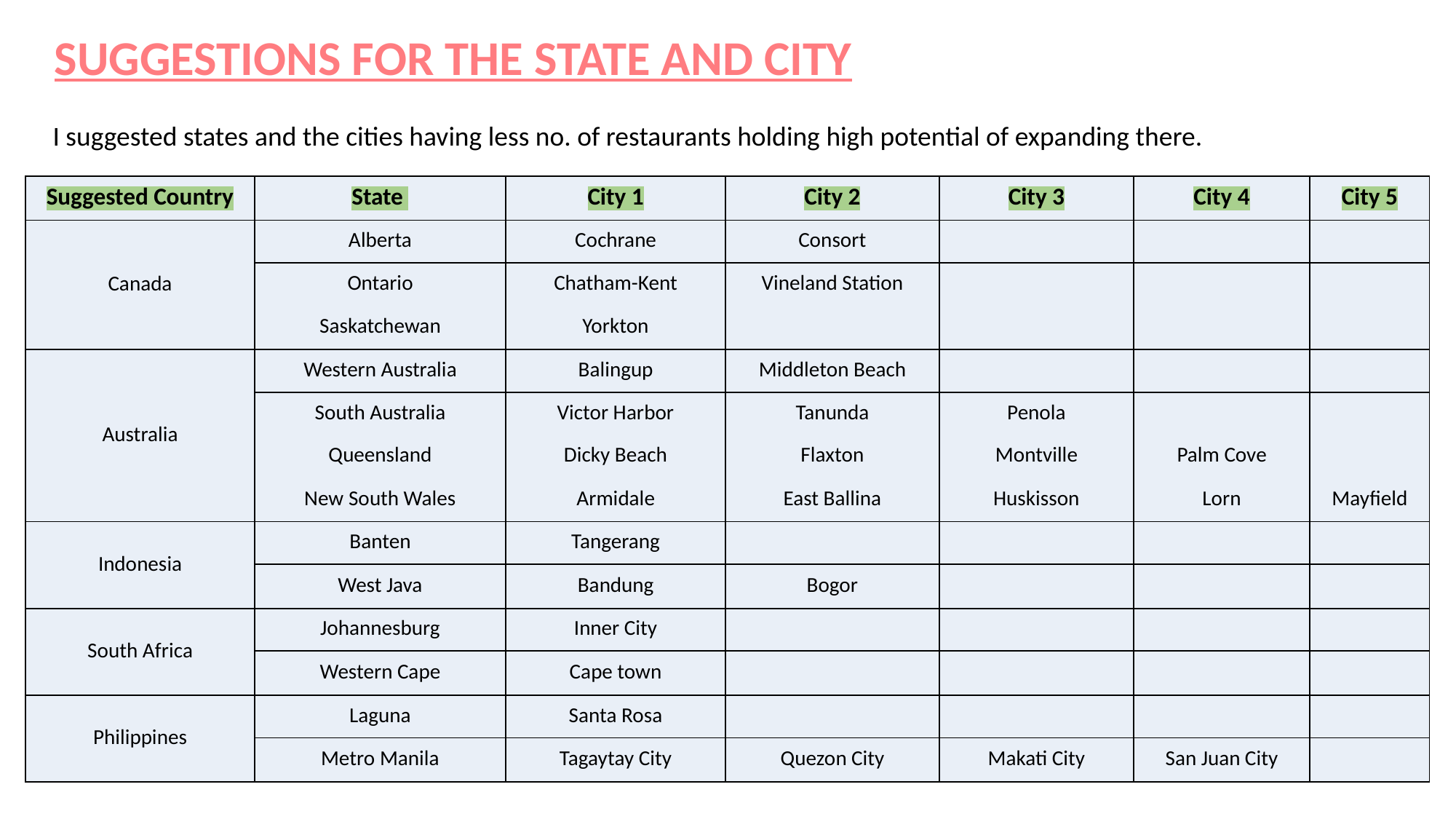

SUGGESTIONS FOR THE STATE AND CITY
I suggested states and the cities having less no. of restaurants holding high potential of expanding there.
| Suggested Country | State | City 1 | City 2 | City 3 | City 4 | City 5 |
| --- | --- | --- | --- | --- | --- | --- |
| Canada | Alberta | Cochrane | Consort |  |  |  |
|  | Ontario | Chatham-Kent | Vineland Station |  |  |  |
|  | Saskatchewan | Yorkton |  |  |  |  |
| Australia | Western Australia | Balingup | Middleton Beach |  |  |  |
|  | South Australia | Victor Harbor | Tanunda | Penola |  |  |
|  | Queensland | Dicky Beach | Flaxton | Montville | Palm Cove |  |
|  | New South Wales | Armidale | East Ballina | Huskisson | Lorn | Mayfield |
| Indonesia | Banten | Tangerang |  |  |  |  |
|  | West Java | Bandung | Bogor |  |  |  |
| South Africa | Johannesburg | Inner City |  |  |  |  |
|  | Western Cape | Cape town |  |  |  |  |
| Philippines | Laguna | Santa Rosa |  |  |  |  |
|  | Metro Manila | Tagaytay City | Quezon City | Makati City | San Juan City |  |